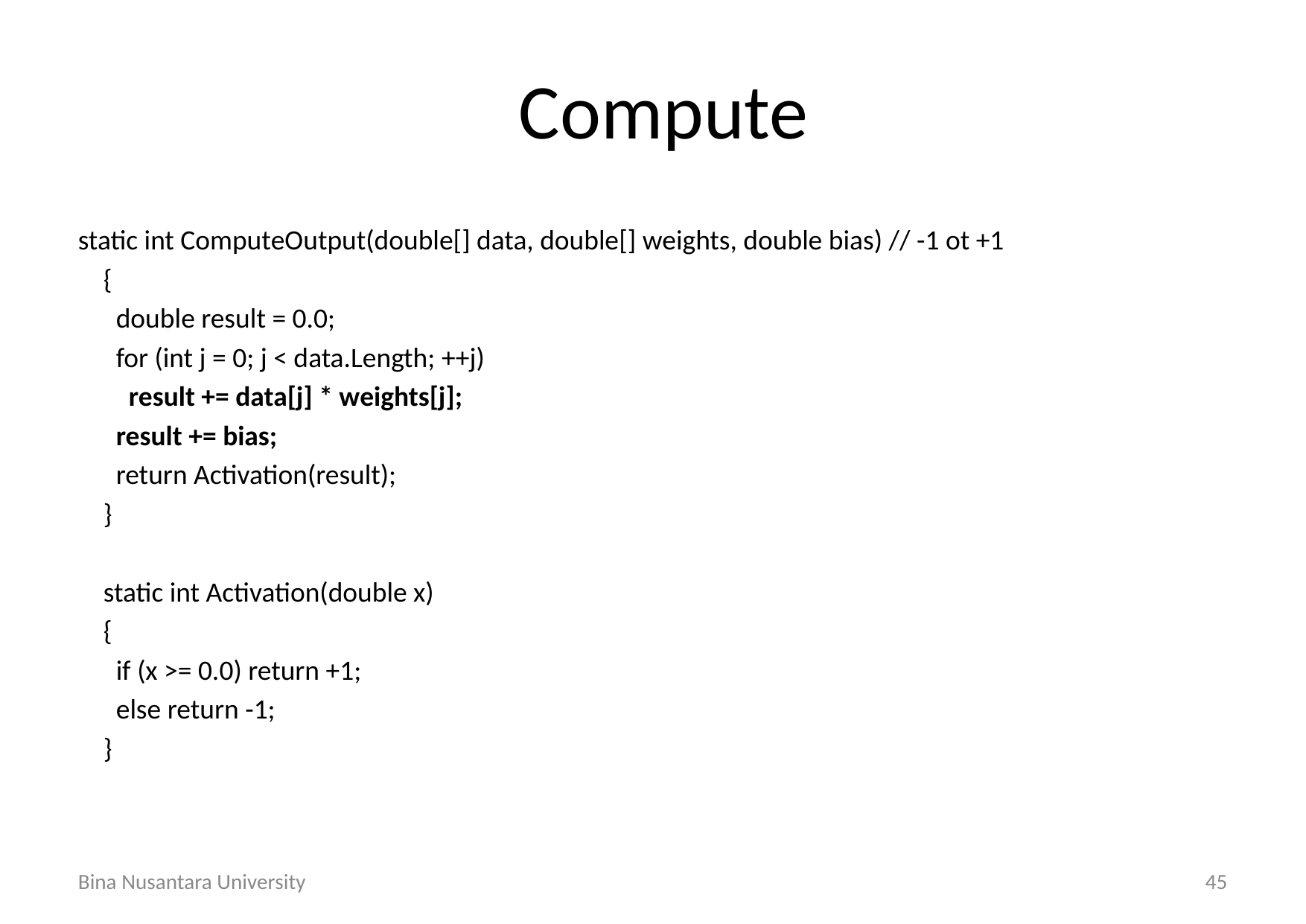

# Compute
static int ComputeOutput(double[] data, double[] weights, double bias) // -1 ot +1
    {
      double result = 0.0;
      for (int j = 0; j < data.Length; ++j)
        result += data[j] * weights[j];
      result += bias;
      return Activation(result);
    }

    static int Activation(double x)
    {
      if (x >= 0.0) return +1;
      else return -1;
    }

Bina Nusantara University
45